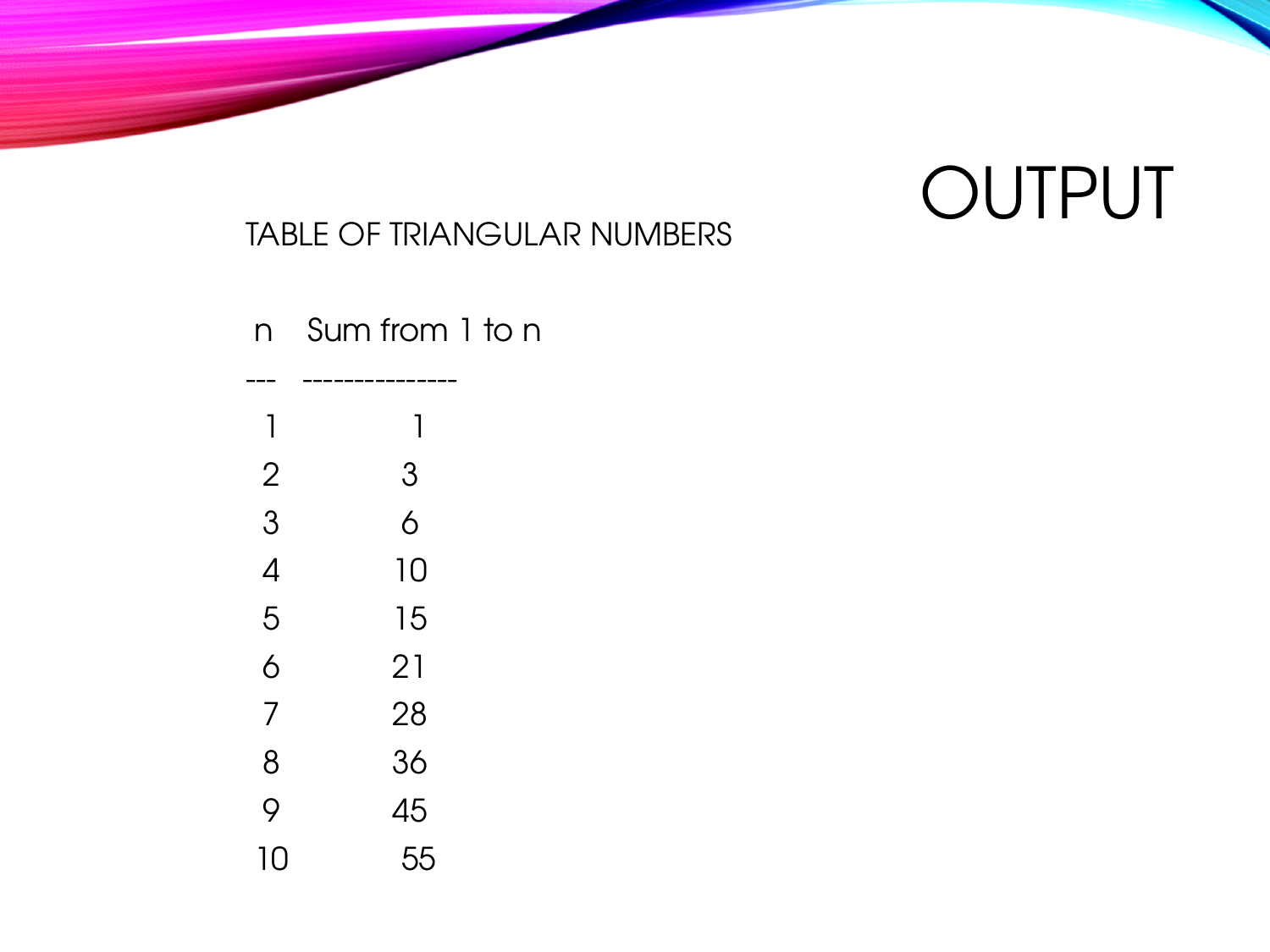

# Output

TABLE OF TRIANGULAR NUMBERS

 n    Sum from 1 to n
---   ---------------
  1               1
  2              3
  3              6
  4             10
  5             15
  6             21
  7             28
  8             36
  9             45
 10             55